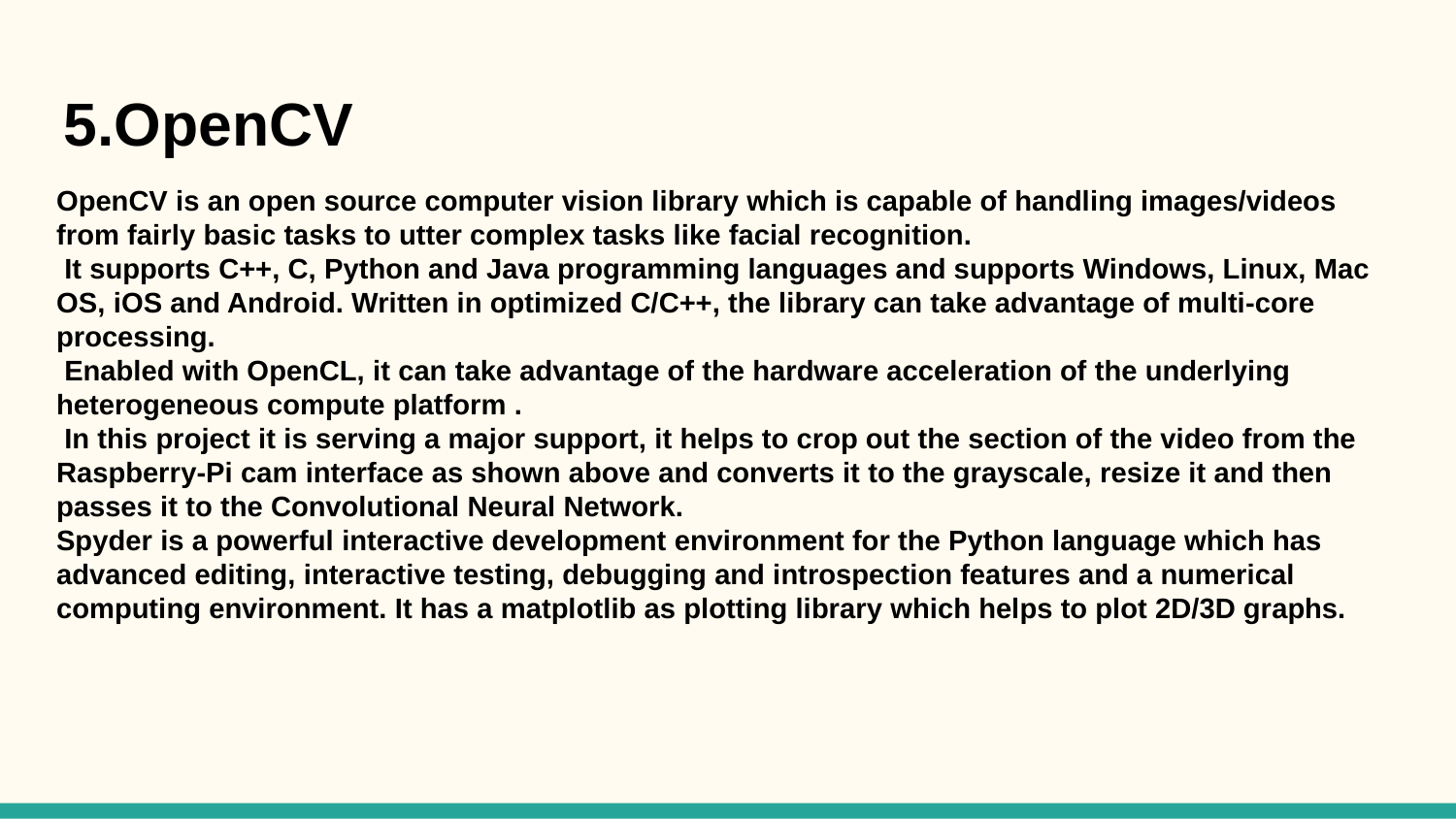

5.OpenCV
OpenCV is an open source computer vision library which is capable of handling images/videos from fairly basic tasks to utter complex tasks like facial recognition.
 It supports C++, C, Python and Java programming languages and supports Windows, Linux, Mac OS, iOS and Android. Written in optimized C/C++, the library can take advantage of multi-core processing.
 Enabled with OpenCL, it can take advantage of the hardware acceleration of the underlying heterogeneous compute platform .
 In this project it is serving a major support, it helps to crop out the section of the video from the Raspberry-Pi cam interface as shown above and converts it to the grayscale, resize it and then passes it to the Convolutional Neural Network.
Spyder is a powerful interactive development environment for the Python language which has advanced editing, interactive testing, debugging and introspection features and a numerical computing environment. It has a matplotlib as plotting library which helps to plot 2D/3D graphs.